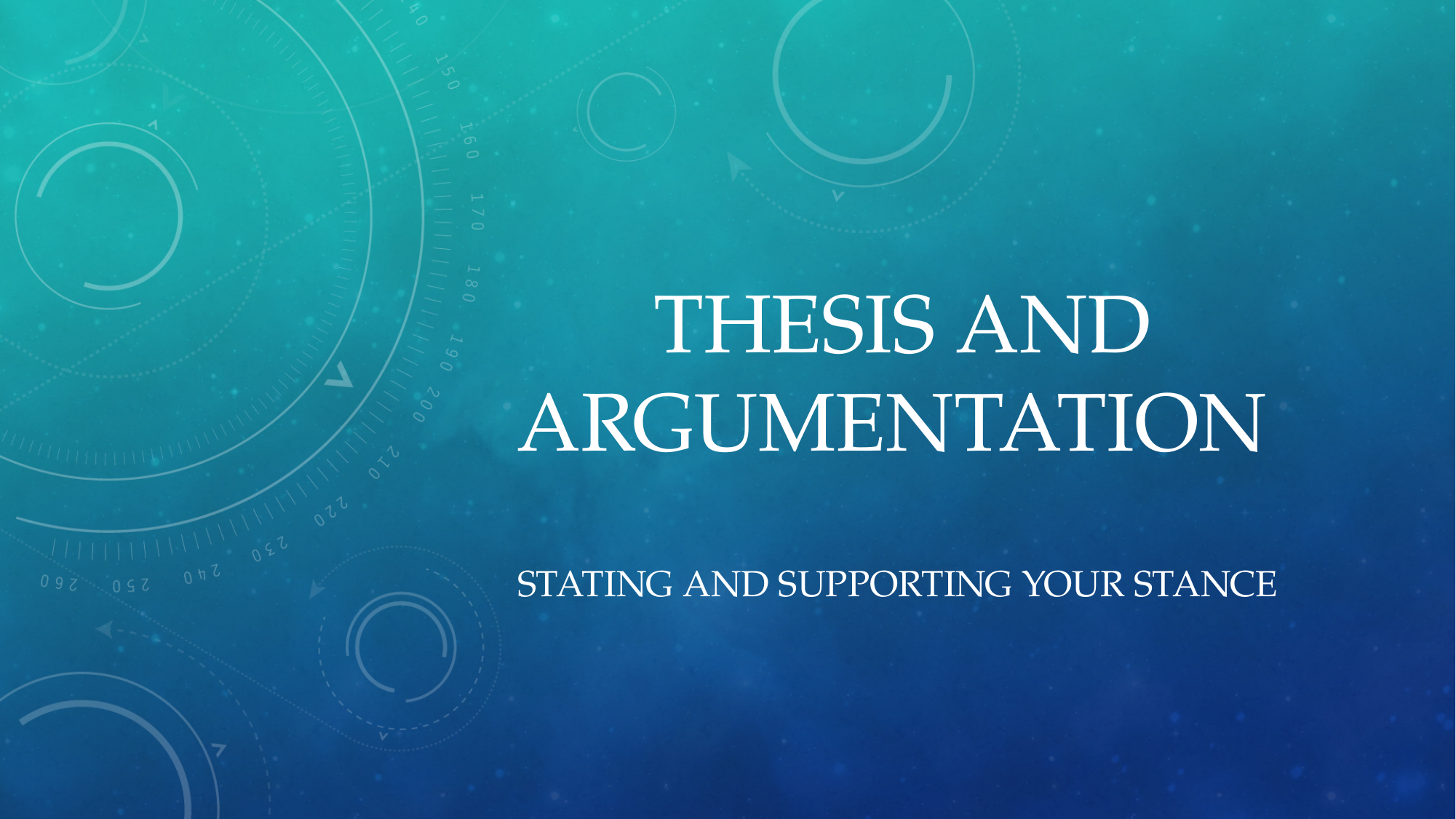

# Thesis and argumentation
Stating and supporting your stance